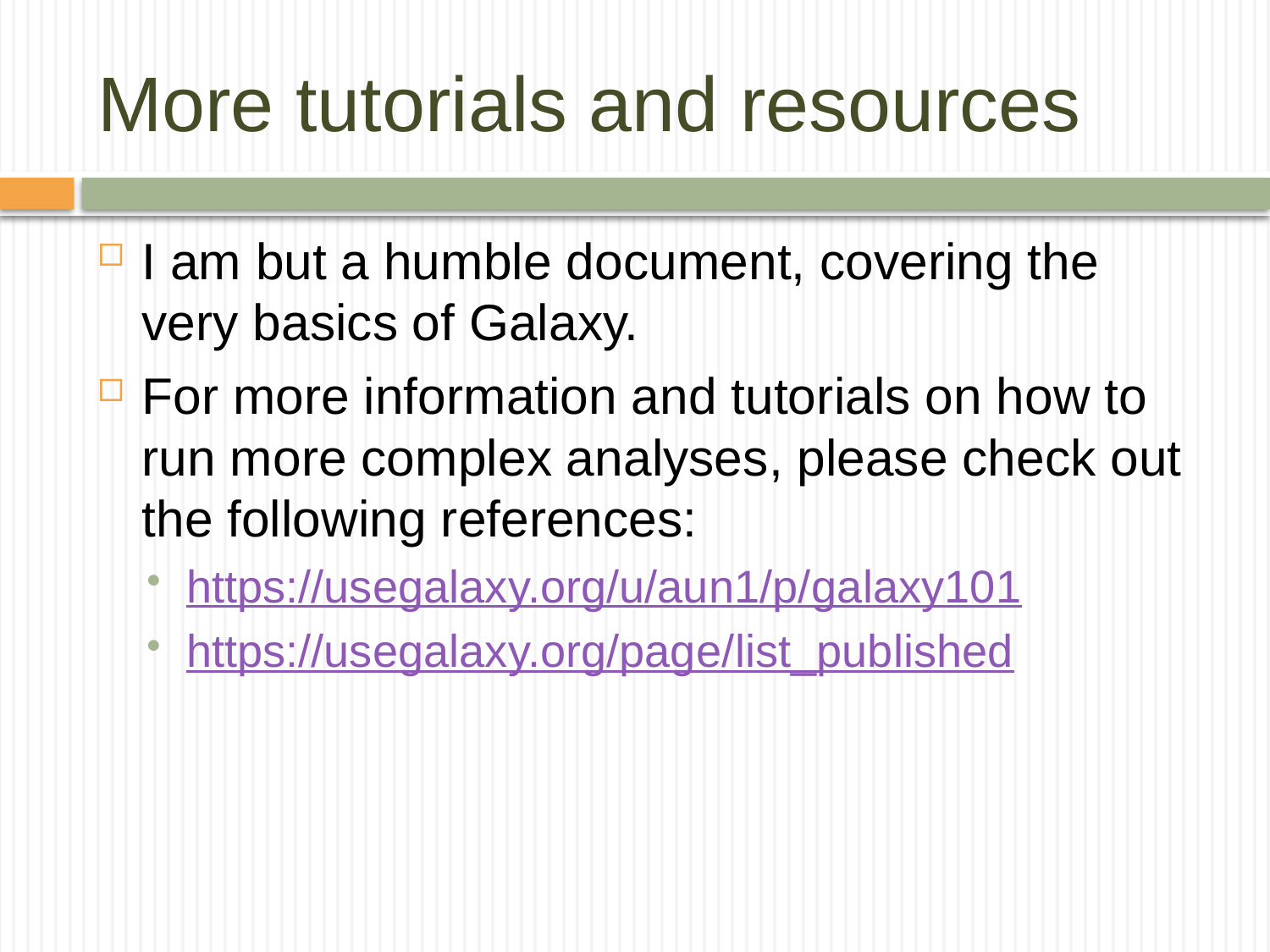

# More tutorials and resources
I am but a humble document, covering the very basics of Galaxy.
For more information and tutorials on how to run more complex analyses, please check out the following references:
https://usegalaxy.org/u/aun1/p/galaxy101
https://usegalaxy.org/page/list_published